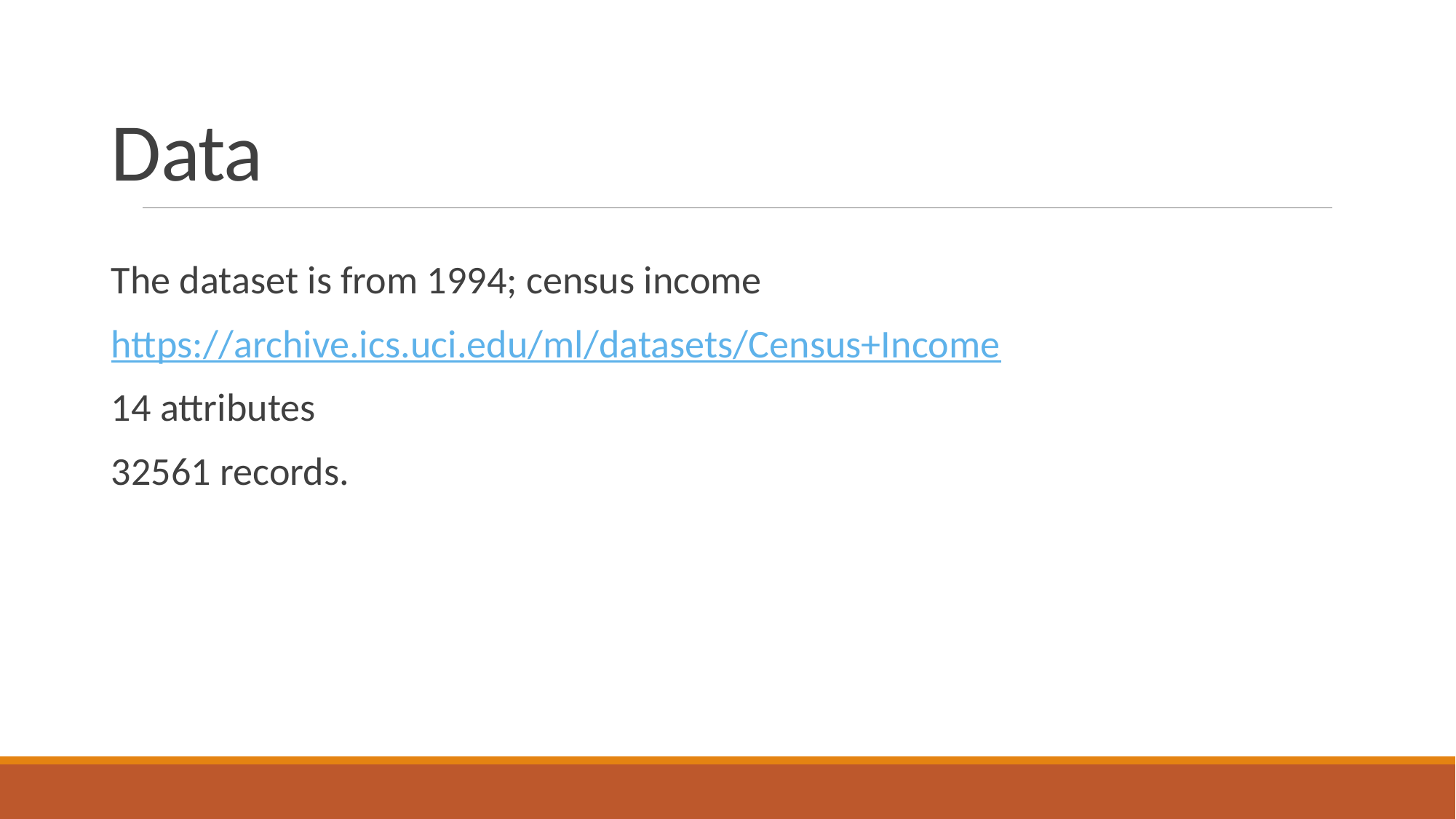

# Data
The dataset is from 1994; census income
https://archive.ics.uci.edu/ml/datasets/Census+Income
14 attributes
32561 records.